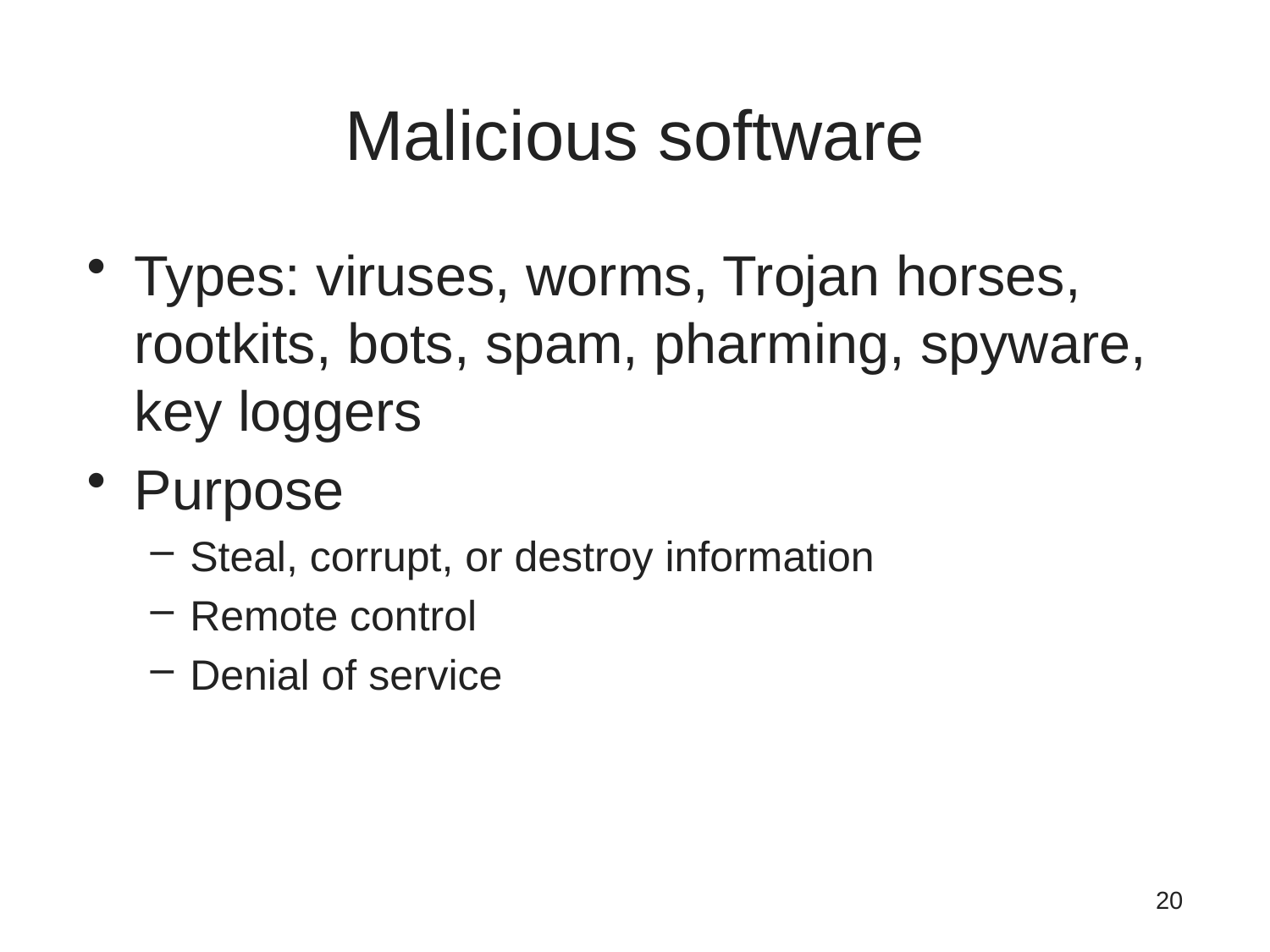

# Malicious software
Types: viruses, worms, Trojan horses, rootkits, bots, spam, pharming, spyware, key loggers
Purpose
Steal, corrupt, or destroy information
Remote control
Denial of service

20